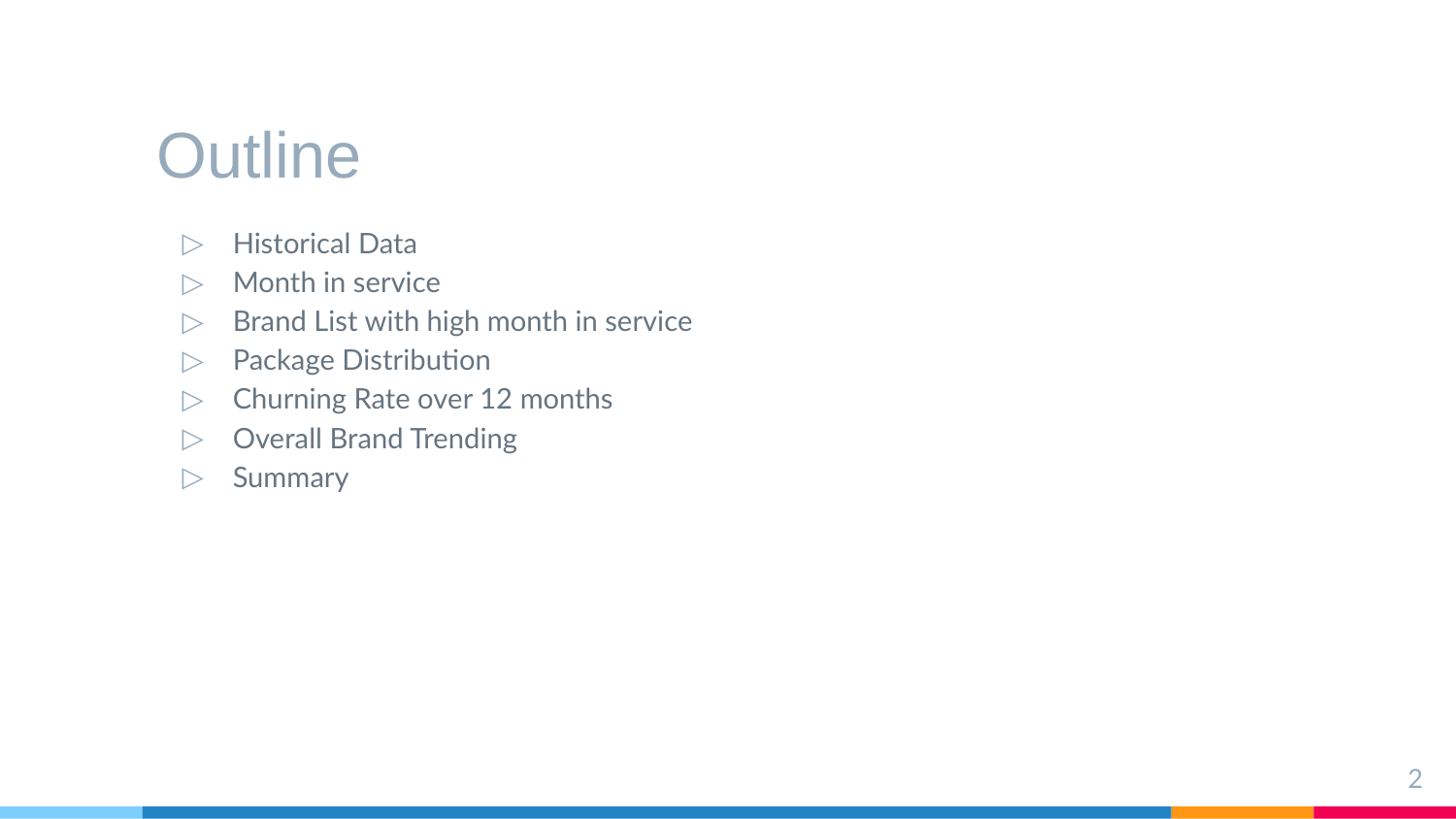

# Outline
Historical Data
Month in service
Brand List with high month in service
Package Distribution
Churning Rate over 12 months
Overall Brand Trending
Summary
2